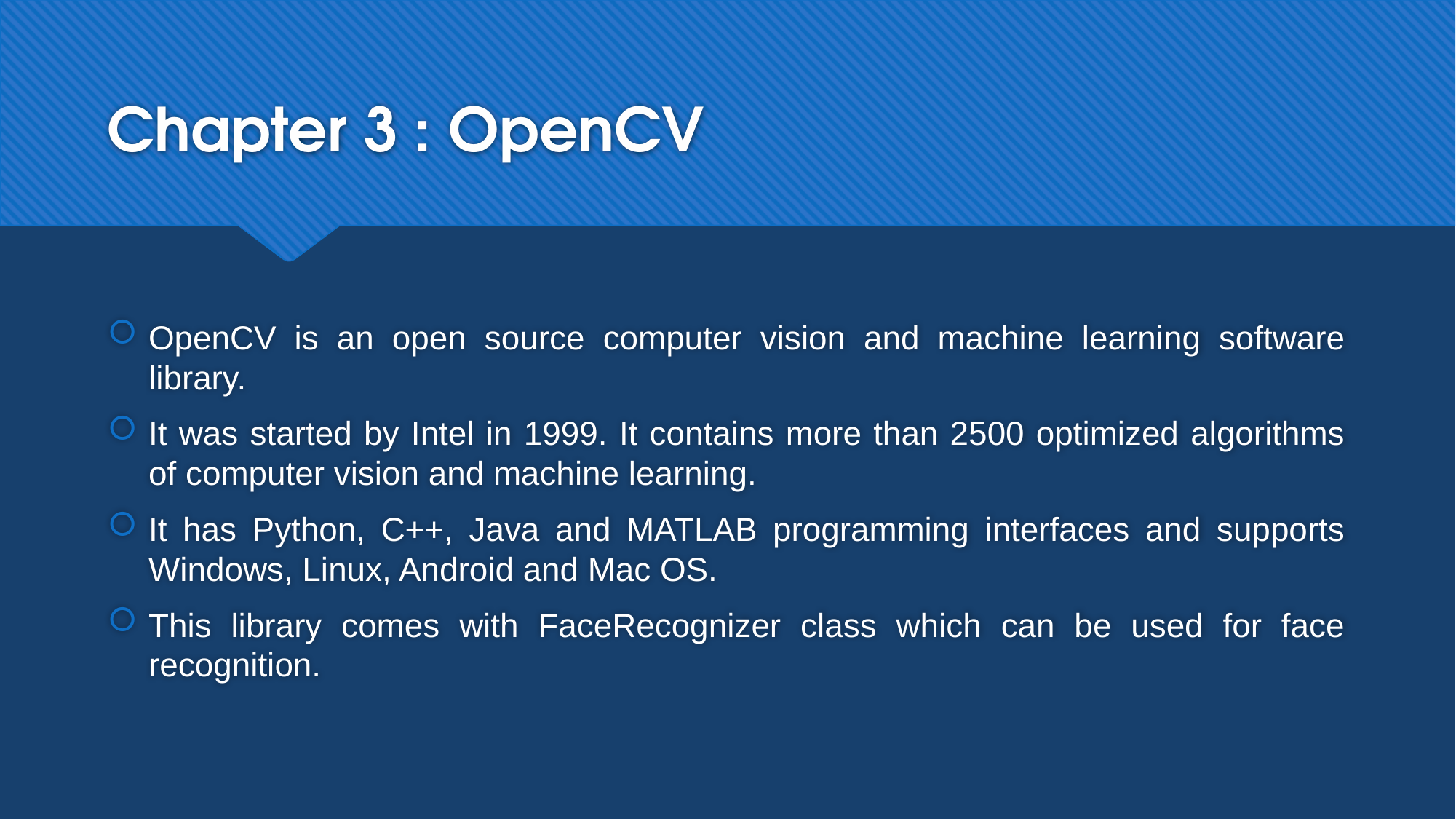

# Chapter 3 : OpenCV
OpenCV is an open source computer vision and machine learning software library.
It was started by Intel in 1999. It contains more than 2500 optimized algorithms of computer vision and machine learning.
It has Python, C++, Java and MATLAB programming interfaces and supports Windows, Linux, Android and Mac OS.
This library comes with FaceRecognizer class which can be used for face recognition.